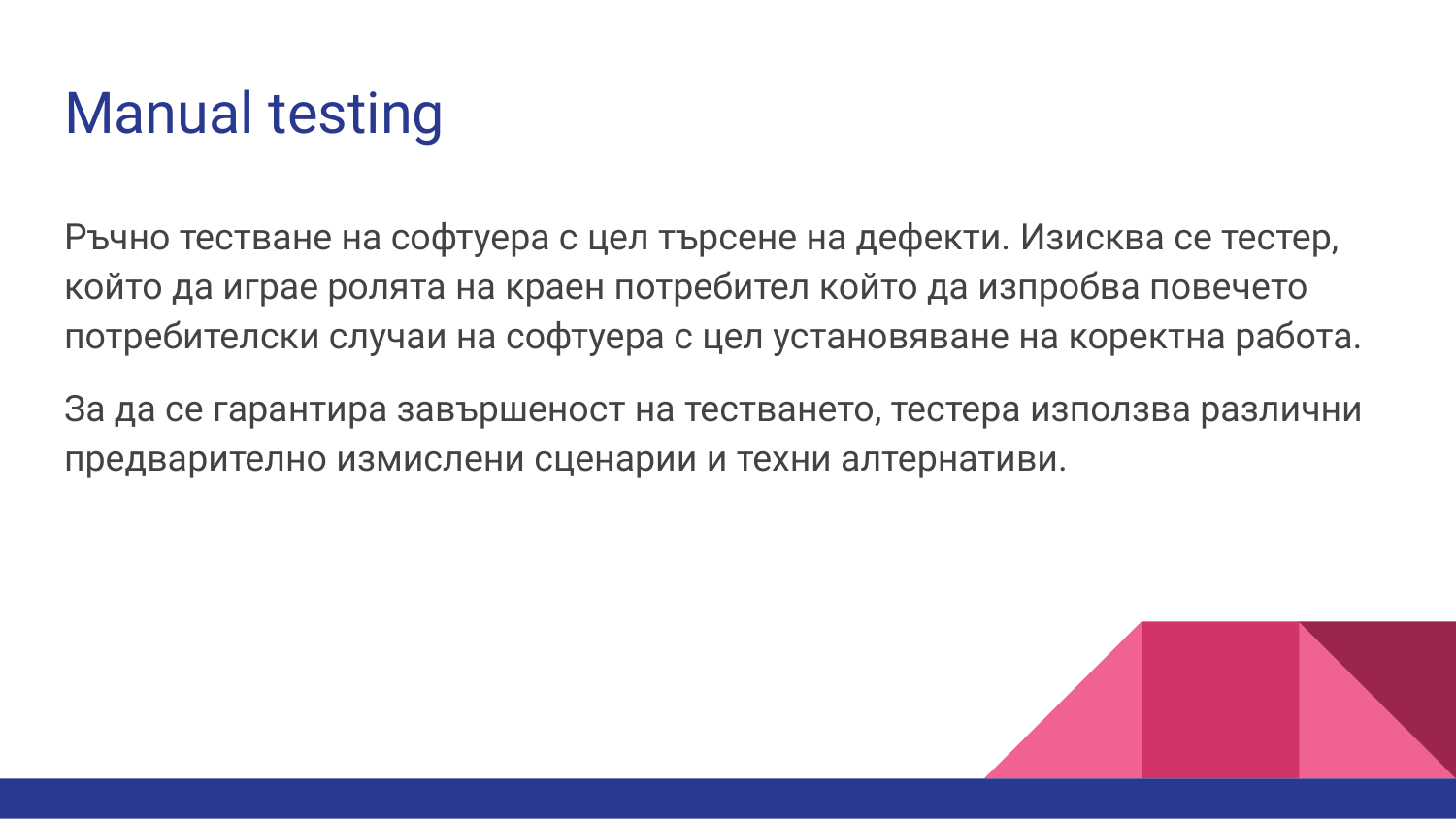

# Manual testing
Ръчно тестване на софтуера с цел търсене на дефекти. Изисква се тестер, който да играе ролята на краен потребител който да изпробва повечето потребителски случаи на софтуера с цел установяване на коректна работа.
За да се гарантира завършеност на тестването, тестера използва различни предварително измислени сценарии и техни алтернативи.